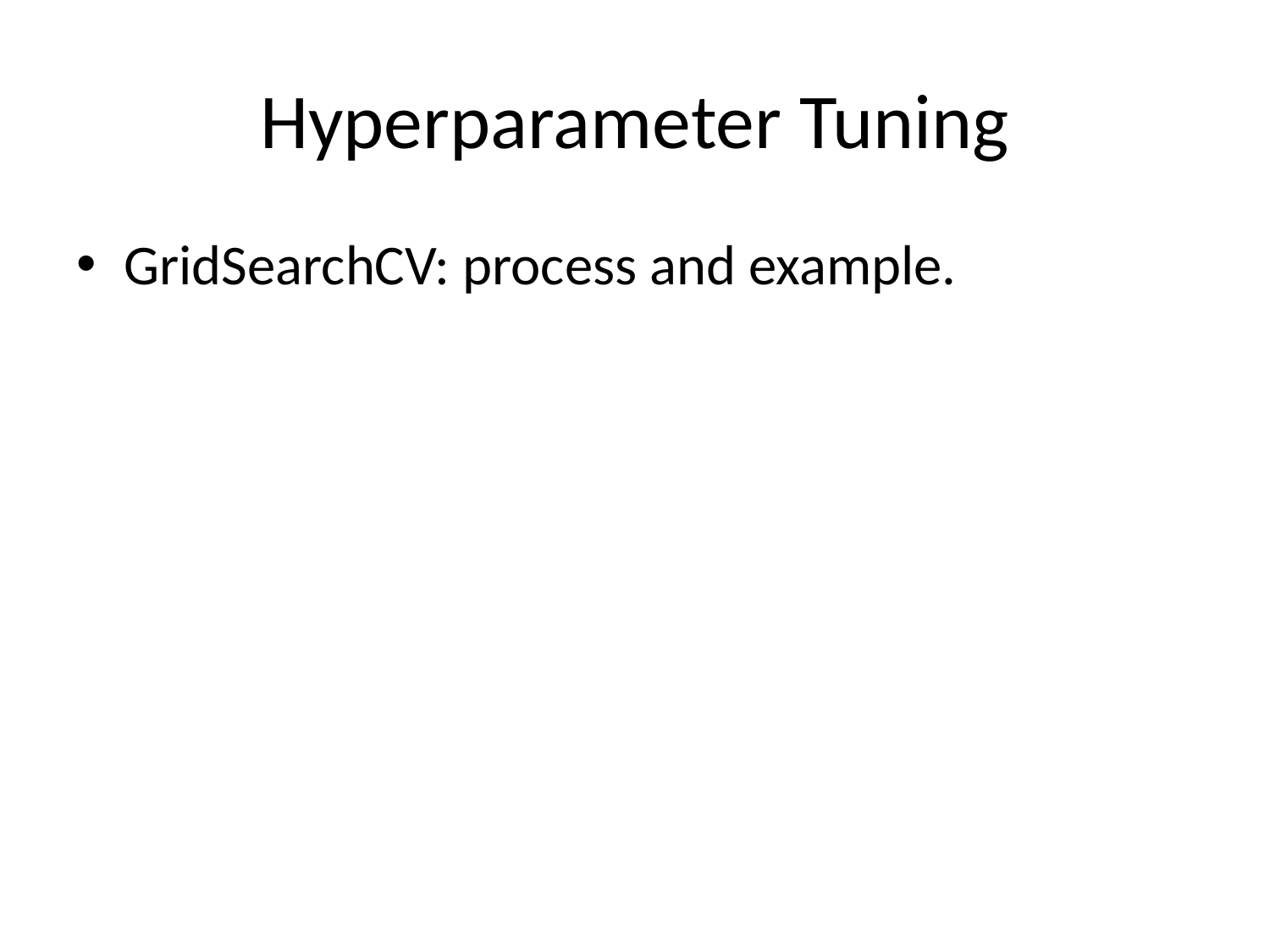

# Hyperparameter Tuning
GridSearchCV: process and example.